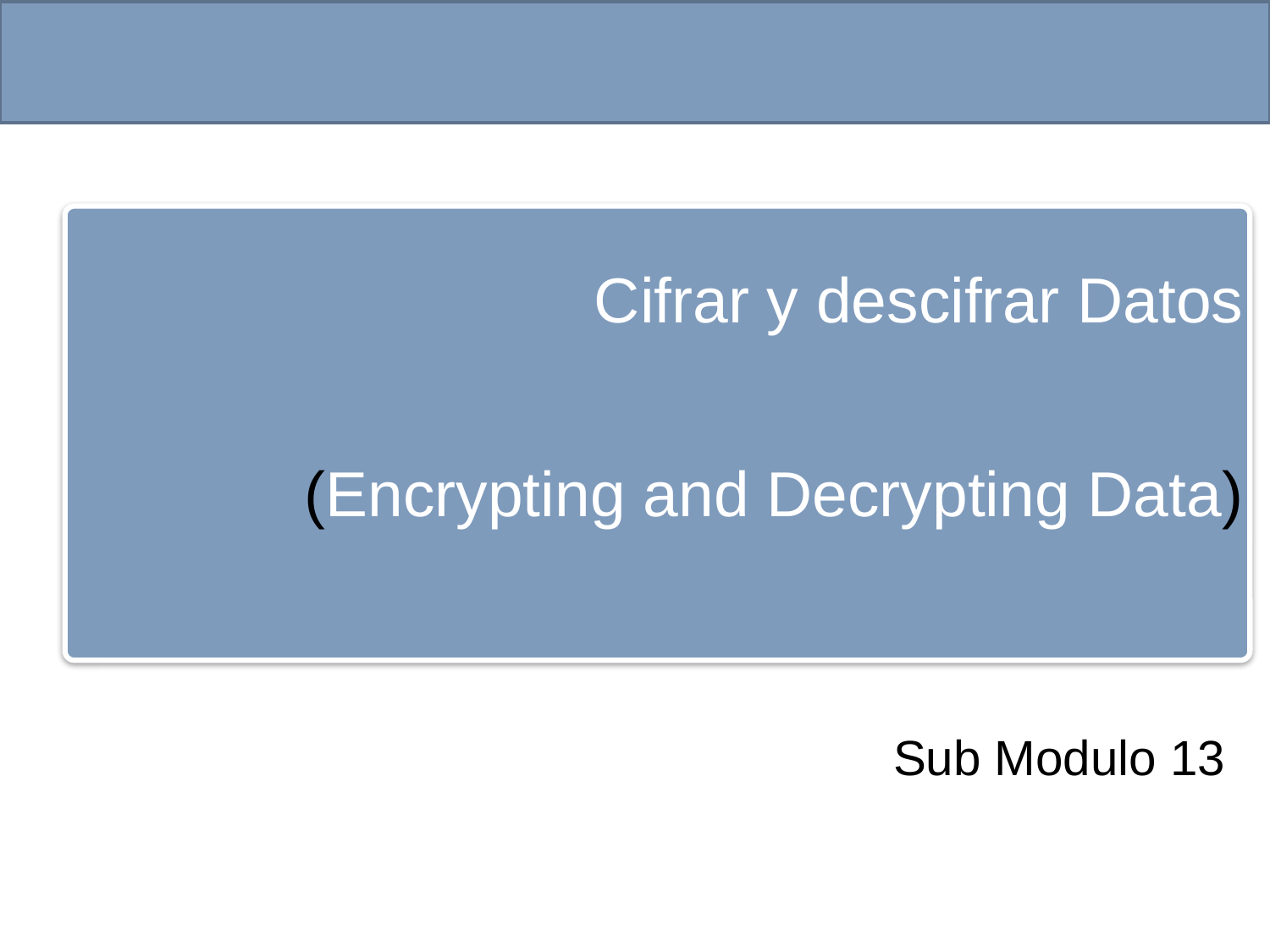

# Cifrar y descifrar Datos (Encrypting and Decrypting Data)
Sub Modulo 13